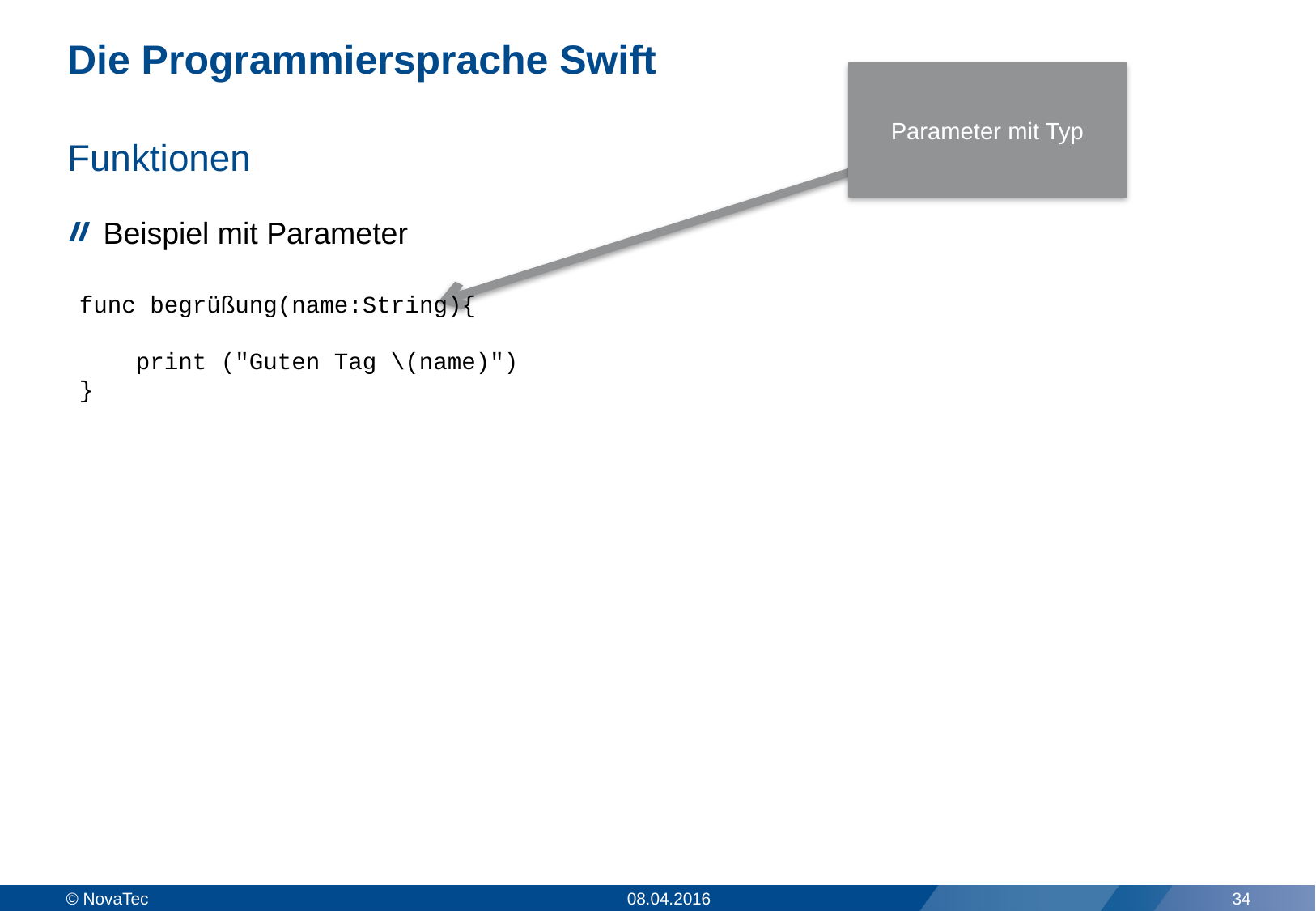

# Die Programmiersprache Swift
Parameter mit Typ
Funktionen
Beispiel mit Parameter
func begrüßung(name:String){

    print ("Guten Tag \(name)")
}